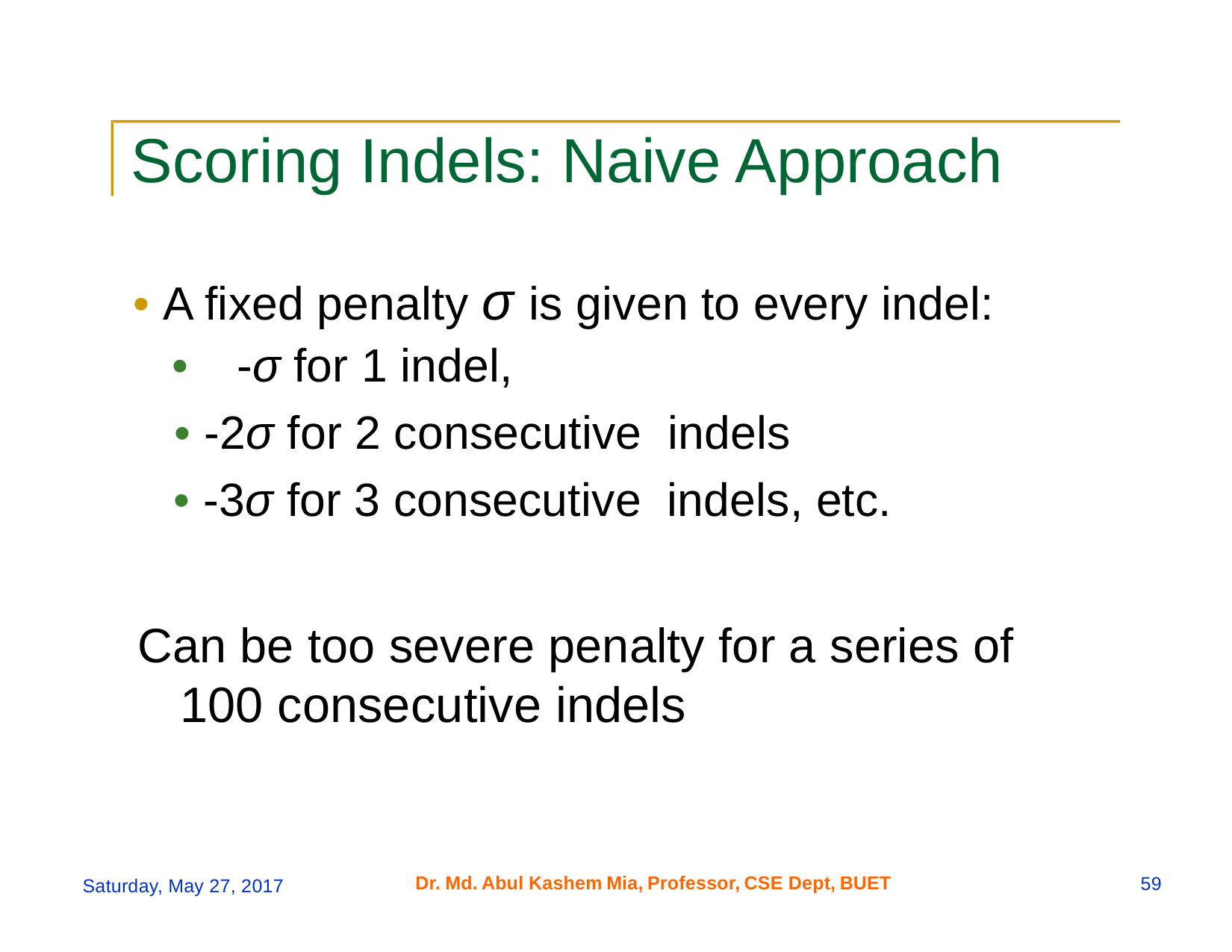

Scoring Indels: Naive Approach

• A fixed penalty σ is given to every indel:
•
-σ for 1 indel,
• -2σ for 2 consecutive  indels
• -3σ for 3 consecutive  indels, etc.
Can be too severe penalty for a series of
100 consecutive indels
Dr.
Md.
Abul
Kashem
Mia,
Professor,
CSE Dept,
BUET
59
Saturday, May 27, 2017